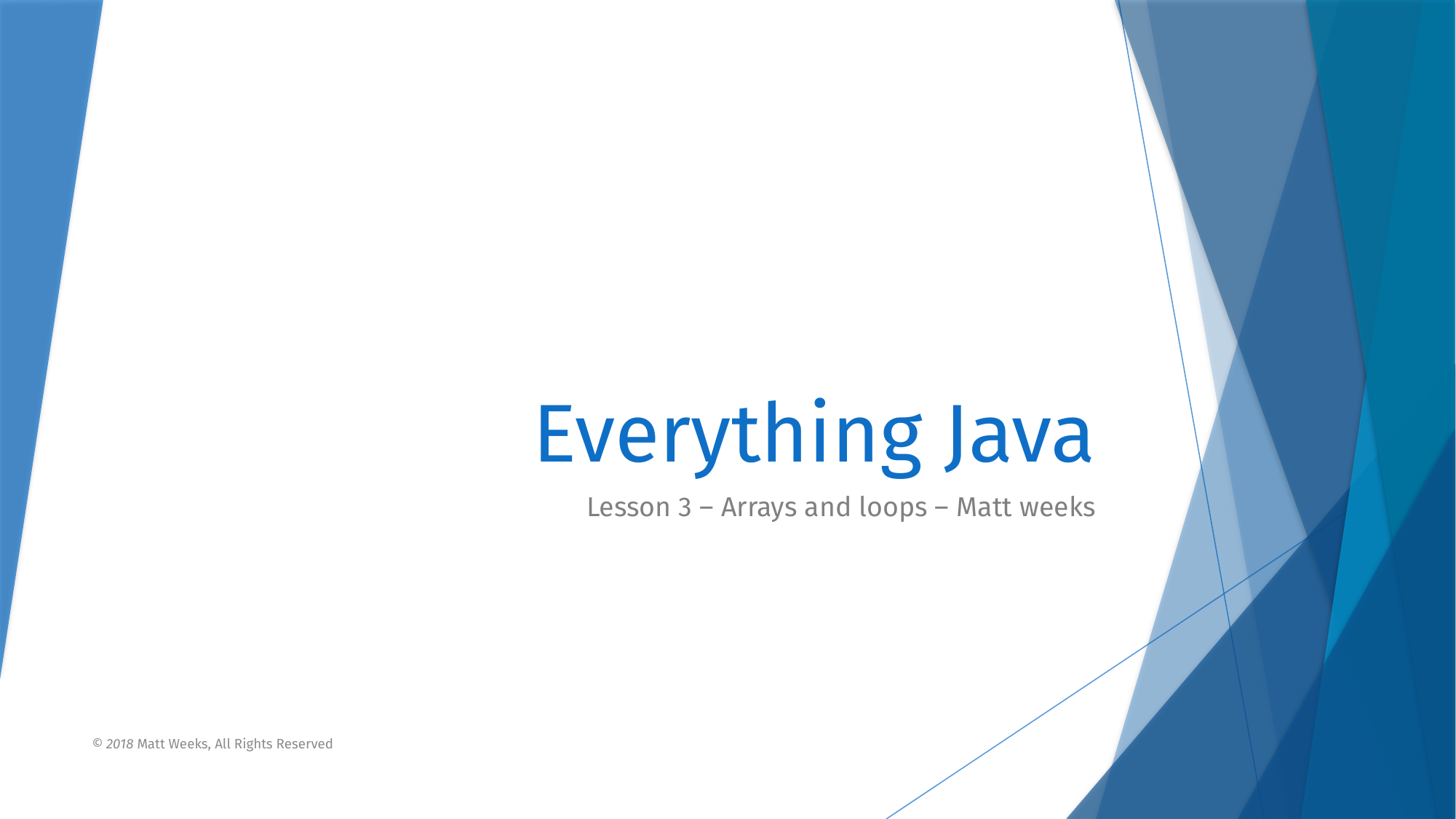

# Everything Java
Lesson 3 – Arrays and loops – Matt weeks
© 2018 Matt Weeks, All Rights Reserved